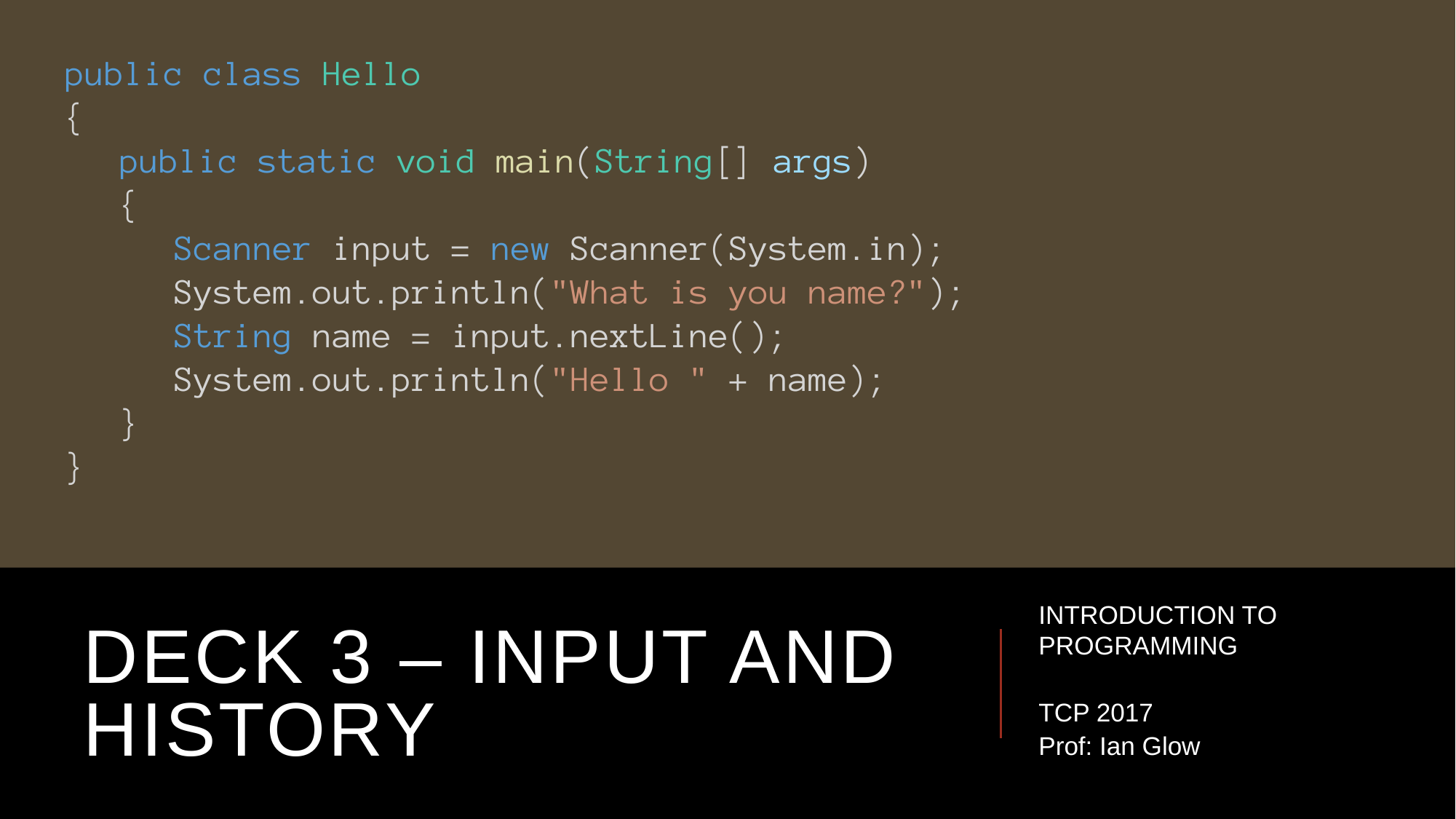

public class Hello
{
public static void main(String[] args)
{
Scanner input = new Scanner(System.in);
System.out.println("What is you name?");
String name = input.nextLine();
System.out.println("Hello " + name);
}
}

INTRODUCTION TO PROGRAMMING

TCP 2017
Prof: Ian Glow
Deck 3 – Input and History